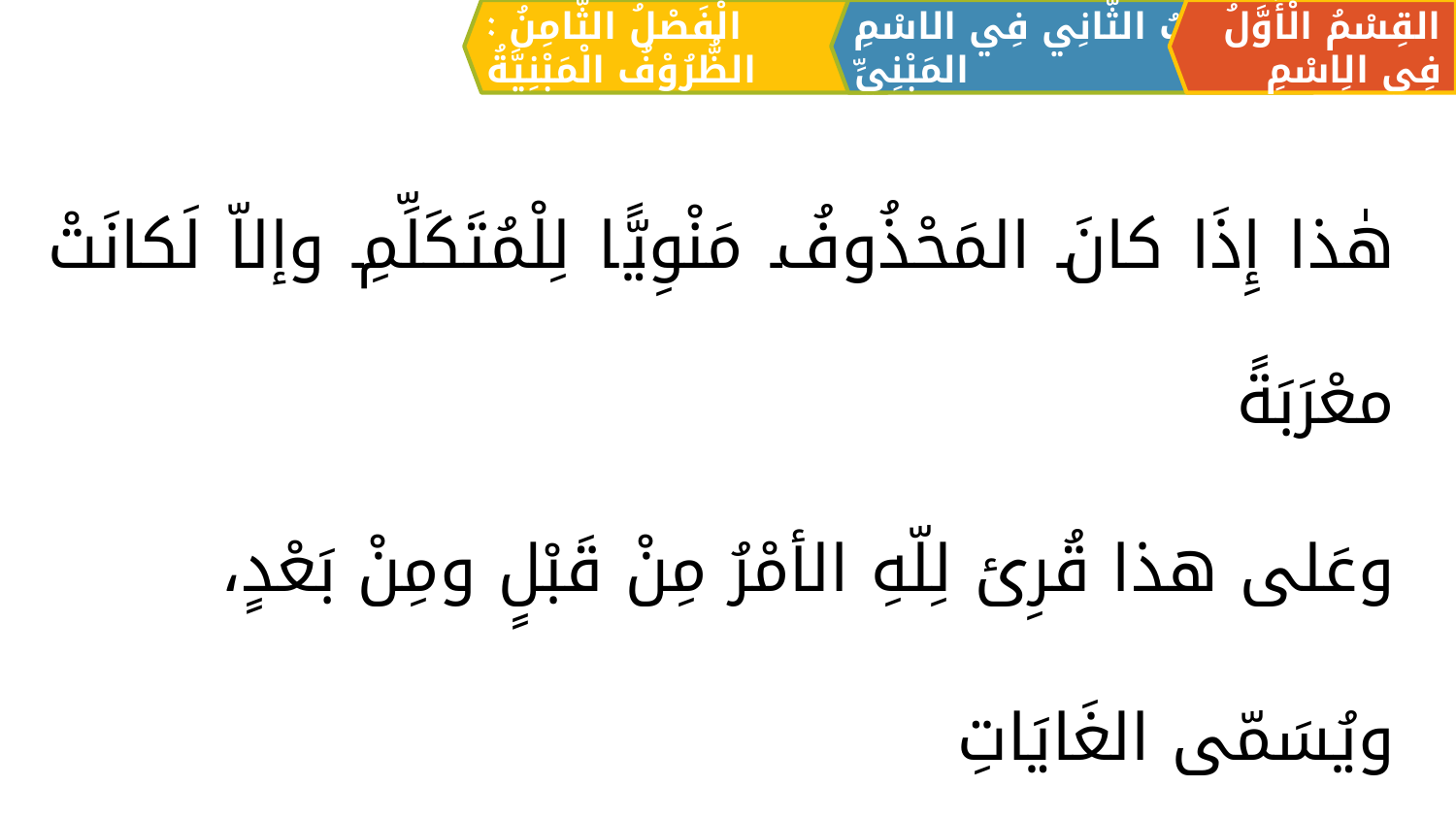

الْفَصْلُ الثَّامِنُ : الظُّرُوْفُ الْمَبْنِيَّةُ
القِسْمُ الْأَوَّلُ فِي الِاسْمِ
اَلبَابُ الثَّانِي فِي الاسْمِ المَبْنِيِّ
هٰذا إِذَا كانَ المَحْذُوفُ مَنْوِيًّا لِلْمُتَكَلِّمِ وإلاّ لَكانَتْ معْرَبَةً
وعَلى هذا قُرِئ لِلّهِ الأمْرُ مِنْ قَبْلٍ ومِنْ بَعْدٍ،
ويُسَمّى الغَايَاتِ